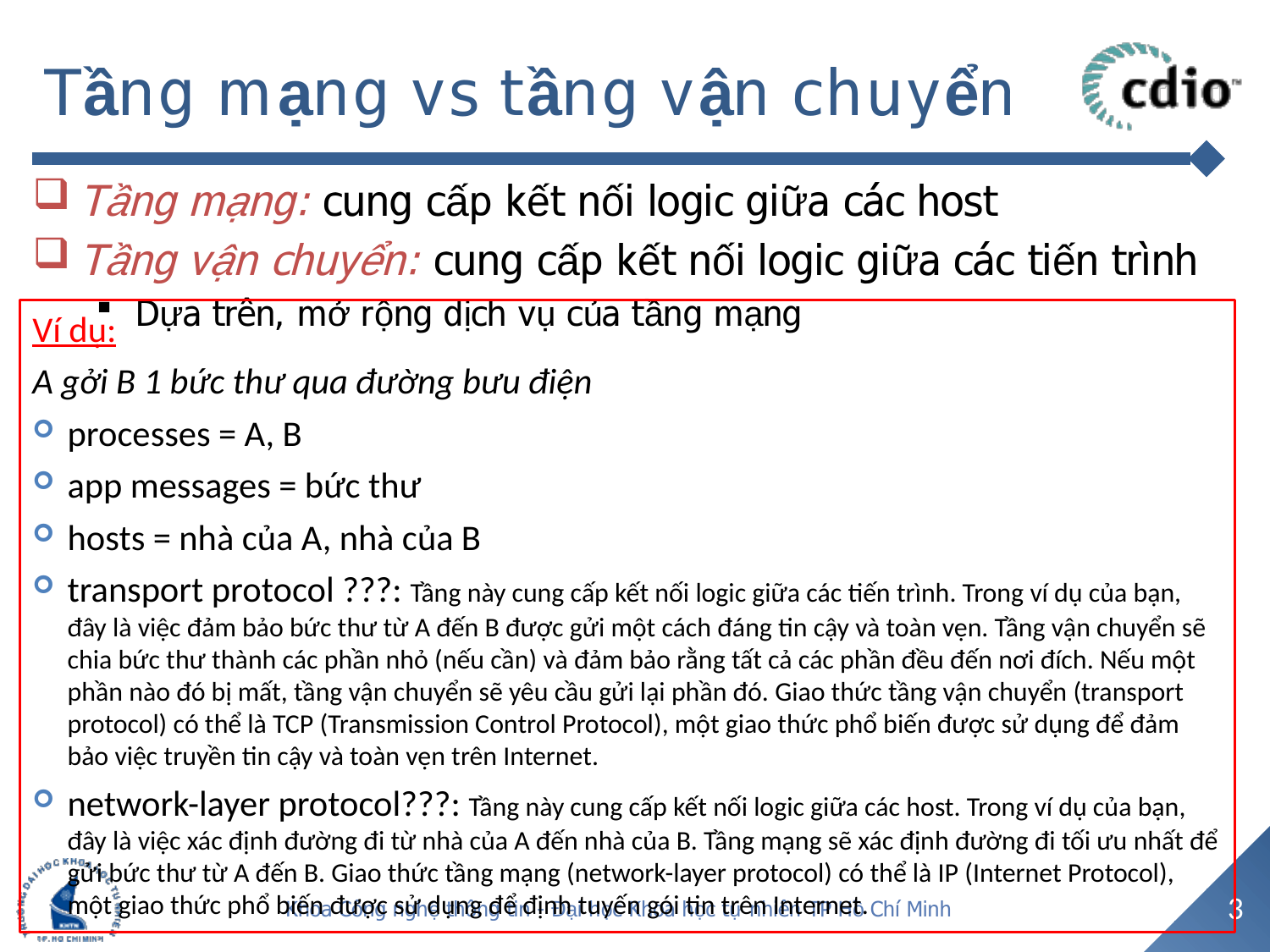

# Tầng mạng vs tầng vận chuyển
Tầng mạng: cung cấp kết nối logic giữa các host
Tầng vận chuyển: cung cấp kết nối logic giữa các tiến trình
Dựa trên, mở rộng dịch vụ của tầng mạng
Ví dụ:
A gởi B 1 bức thư qua đường bưu điện
processes = A, B
app messages = bức thư
hosts = nhà của A, nhà của B
transport protocol ???: Tầng này cung cấp kết nối logic giữa các tiến trình. Trong ví dụ của bạn, đây là việc đảm bảo bức thư từ A đến B được gửi một cách đáng tin cậy và toàn vẹn. Tầng vận chuyển sẽ chia bức thư thành các phần nhỏ (nếu cần) và đảm bảo rằng tất cả các phần đều đến nơi đích. Nếu một phần nào đó bị mất, tầng vận chuyển sẽ yêu cầu gửi lại phần đó. Giao thức tầng vận chuyển (transport protocol) có thể là TCP (Transmission Control Protocol), một giao thức phổ biến được sử dụng để đảm bảo việc truyền tin cậy và toàn vẹn trên Internet.
network-layer protocol???: Tầng này cung cấp kết nối logic giữa các host. Trong ví dụ của bạn, đây là việc xác định đường đi từ nhà của A đến nhà của B. Tầng mạng sẽ xác định đường đi tối ưu nhất để gửi bức thư từ A đến B. Giao thức tầng mạng (network-layer protocol) có thể là IP (Internet Protocol), một giao thức phổ biến được sử dụng để định tuyến gói tin trên Internet.

3
Khoa Công nghệ thông tin - Đại học Khoa học tự nhiên TP Hồ Chí Minh